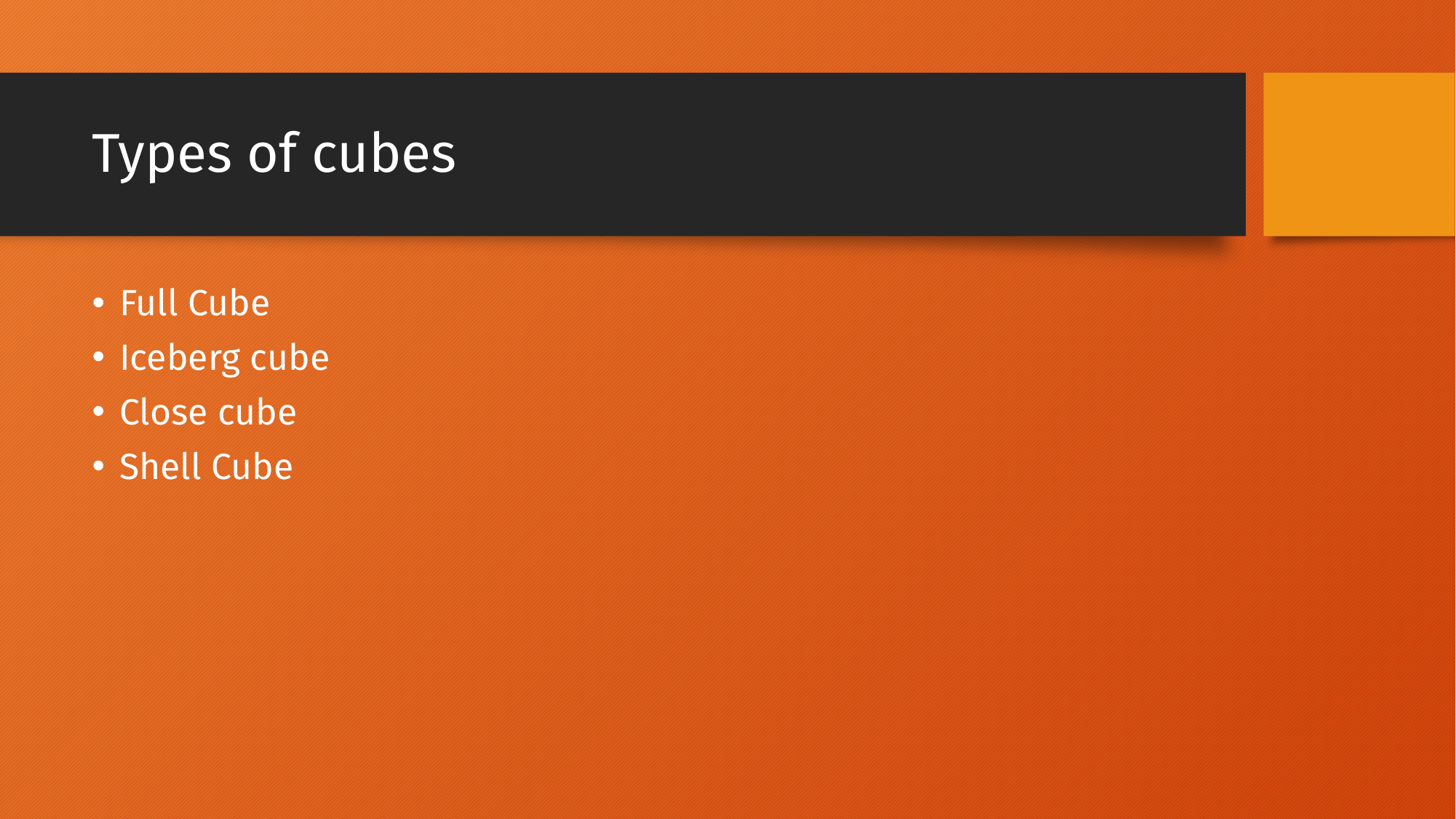

# Types of cubes
Full Cube
Iceberg cube
Close cube
Shell Cube